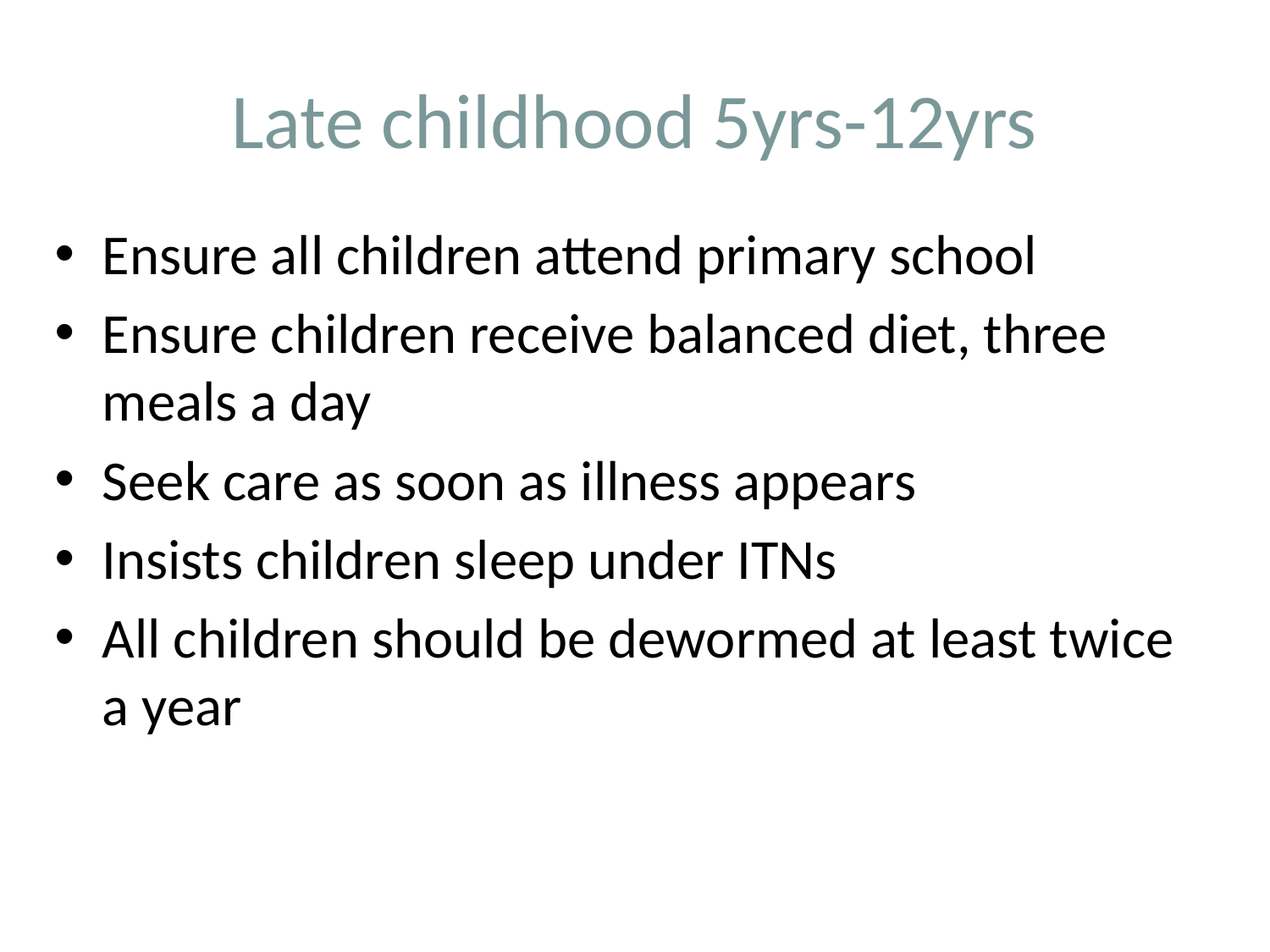

# Late childhood 5yrs-12yrs
Ensure all children attend primary school
Ensure children receive balanced diet, three meals a day
Seek care as soon as illness appears
Insists children sleep under ITNs
All children should be dewormed at least twice a year